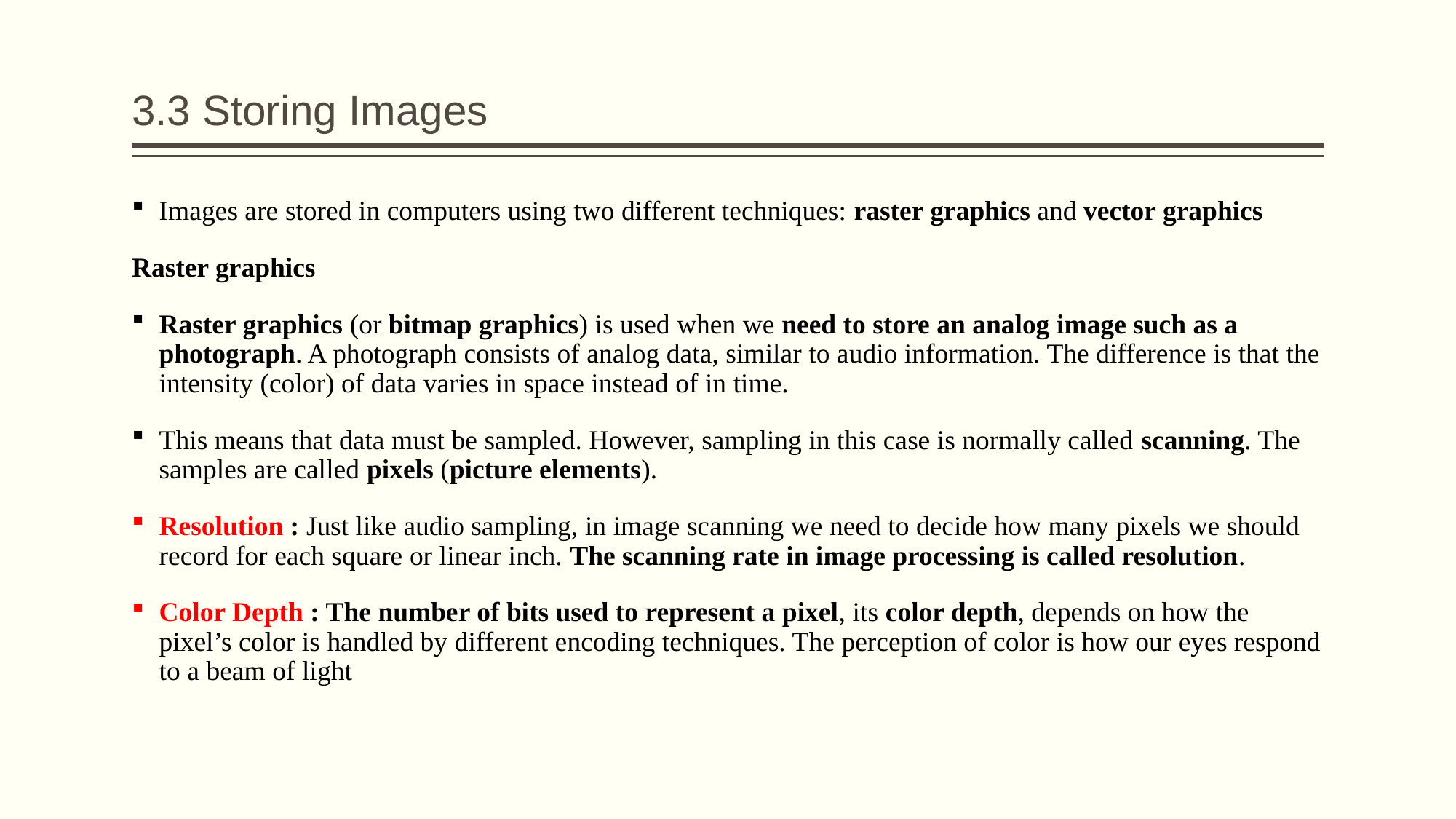

# 3.3 Storing Images
Images are stored in computers using two different techniques: raster graphics and vector graphics
Raster graphics
Raster graphics (or bitmap graphics) is used when we need to store an analog image such as a photograph. A photograph consists of analog data, similar to audio information. The difference is that the intensity (color) of data varies in space instead of in time.
This means that data must be sampled. However, sampling in this case is normally called scanning. The samples are called pixels (picture elements).
Resolution : Just like audio sampling, in image scanning we need to decide how many pixels we should record for each square or linear inch. The scanning rate in image processing is called resolution.
Color Depth : The number of bits used to represent a pixel, its color depth, depends on how the pixel’s color is handled by different encoding techniques. The perception of color is how our eyes respond to a beam of light